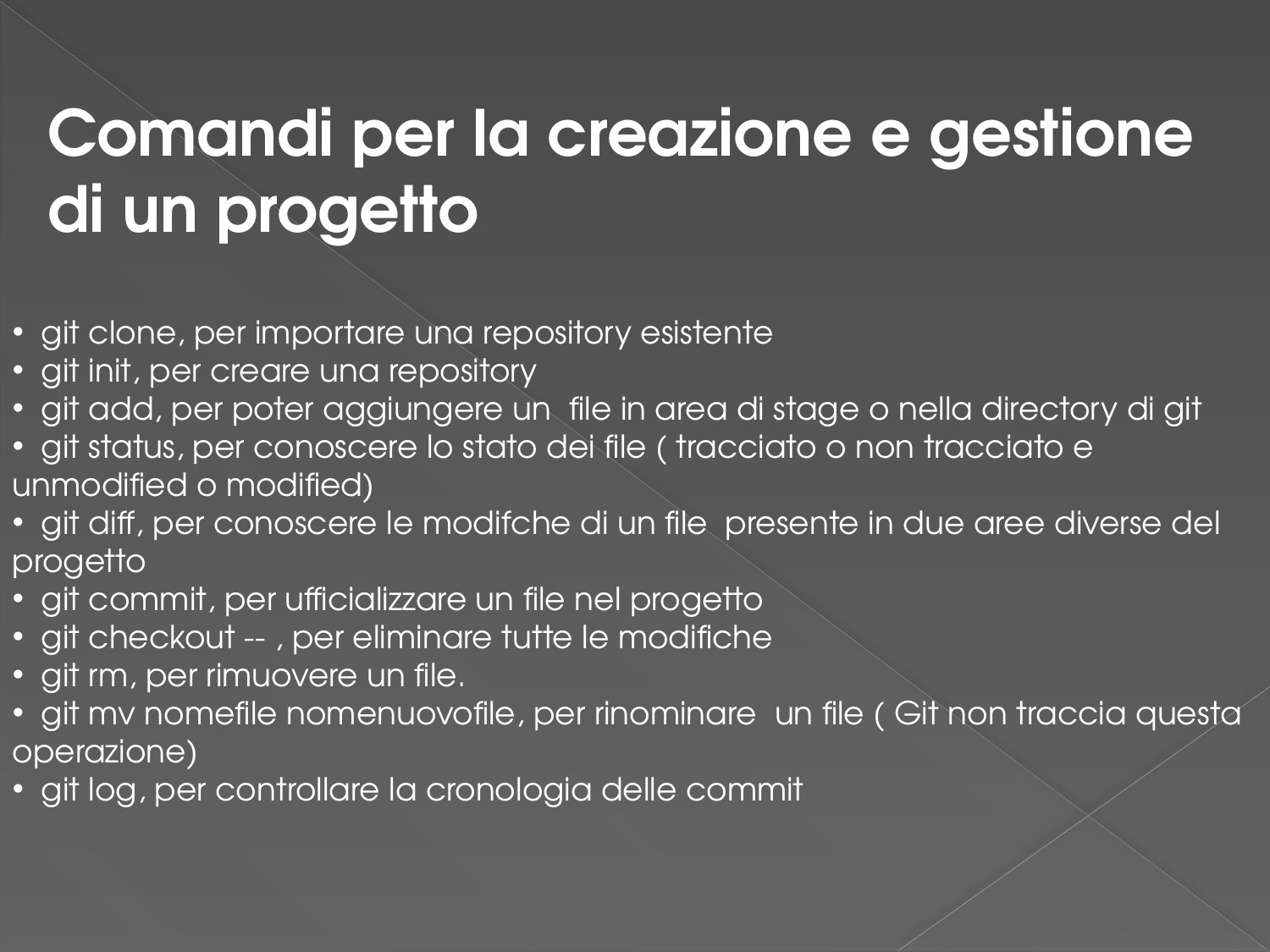

Comandi per la creazione e gestione di un progetto
  git clone, per importare una repository esistente
  git init, per creare una repository
  git add, per poter aggiungere un  file in area di stage o nella directory di git
  git status, per conoscere lo stato dei file ( tracciato o non tracciato e unmodified o modified)
  git diff, per conoscere le modifche di un file  presente in due aree diverse del progetto
  git commit, per ufficializzare un file nel progetto
  git checkout -- , per eliminare tutte le modifiche
  git rm, per rimuovere un file.
  git mv nomefile nomenuovofile, per rinominare  un file ( Git non traccia questa operazione)
  git log, per controllare la cronologia delle commit